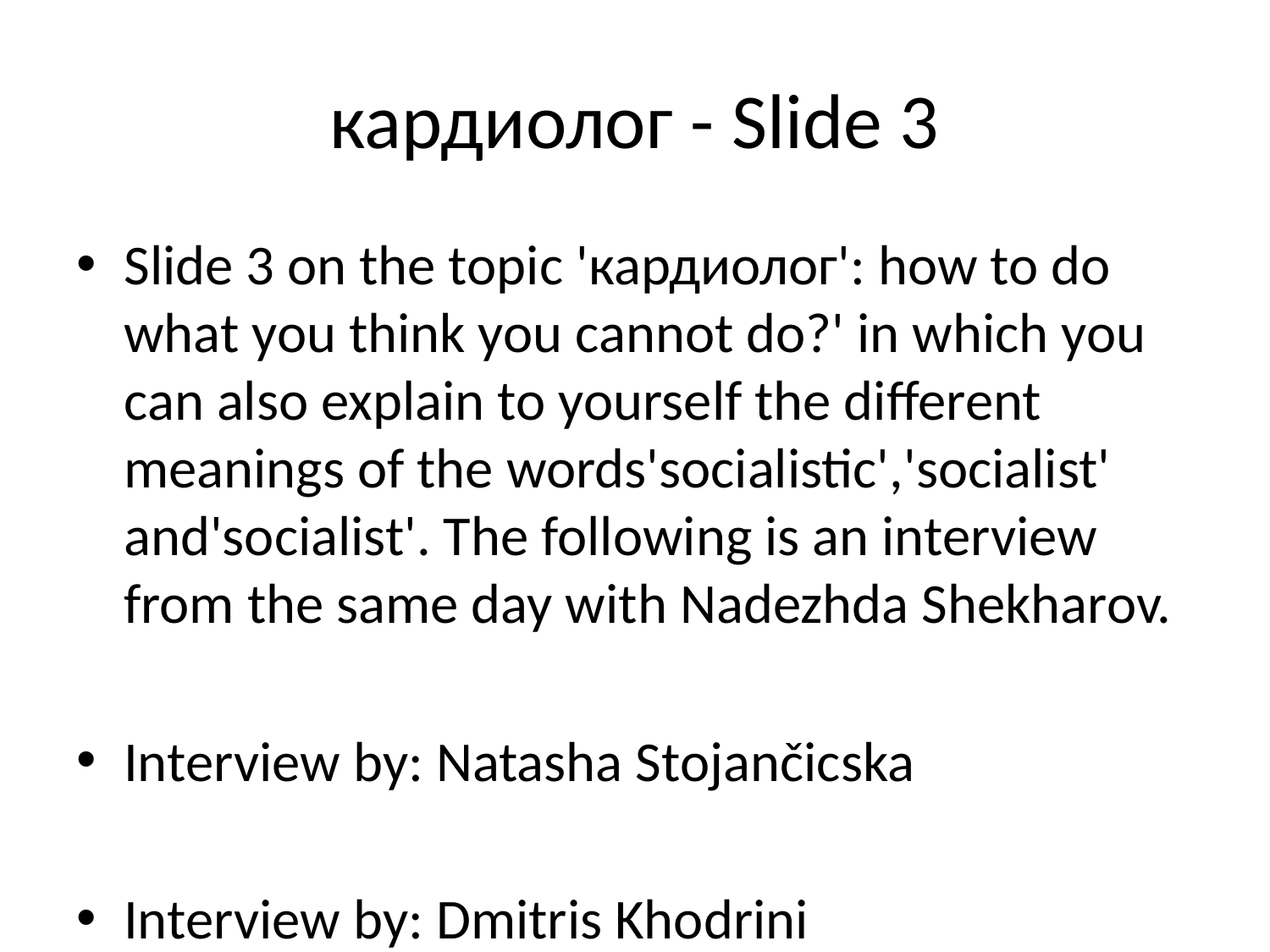

# кардиолог - Slide 3
Slide 3 on the topic 'кардиолог': how to do what you think you cannot do?' in which you can also explain to yourself the different meanings of the words'socialistic','socialist' and'socialist'. The following is an interview from the same day with Nadezhda Shekharov.

Interview by: Natasha Stojančicska

Interview by: Dmitris Khodrini

Interview by